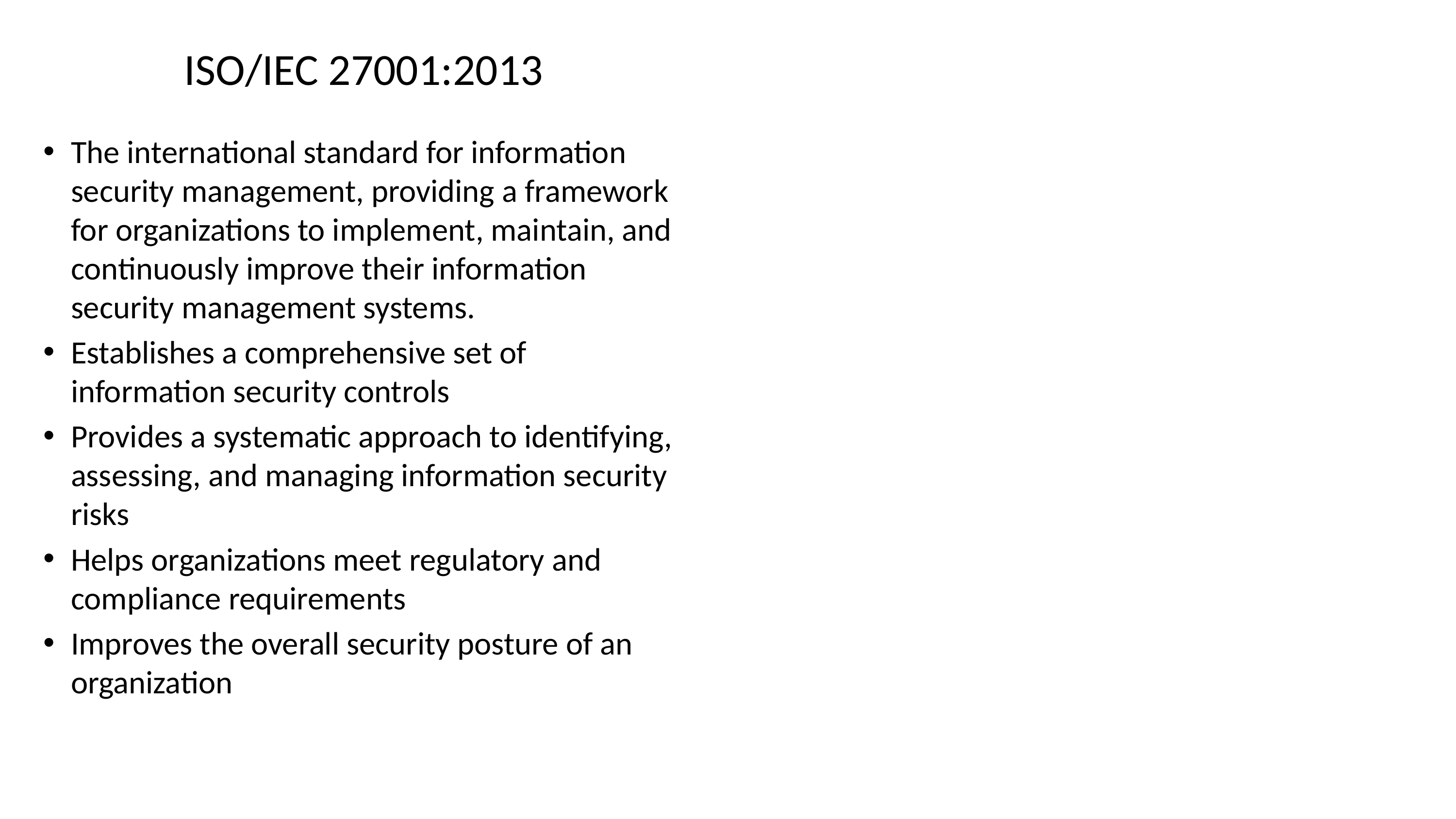

# ISO/IEC 27001:2013
The international standard for information security management, providing a framework for organizations to implement, maintain, and continuously improve their information security management systems.
Establishes a comprehensive set of information security controls
Provides a systematic approach to identifying, assessing, and managing information security risks
Helps organizations meet regulatory and compliance requirements
Improves the overall security posture of an organization